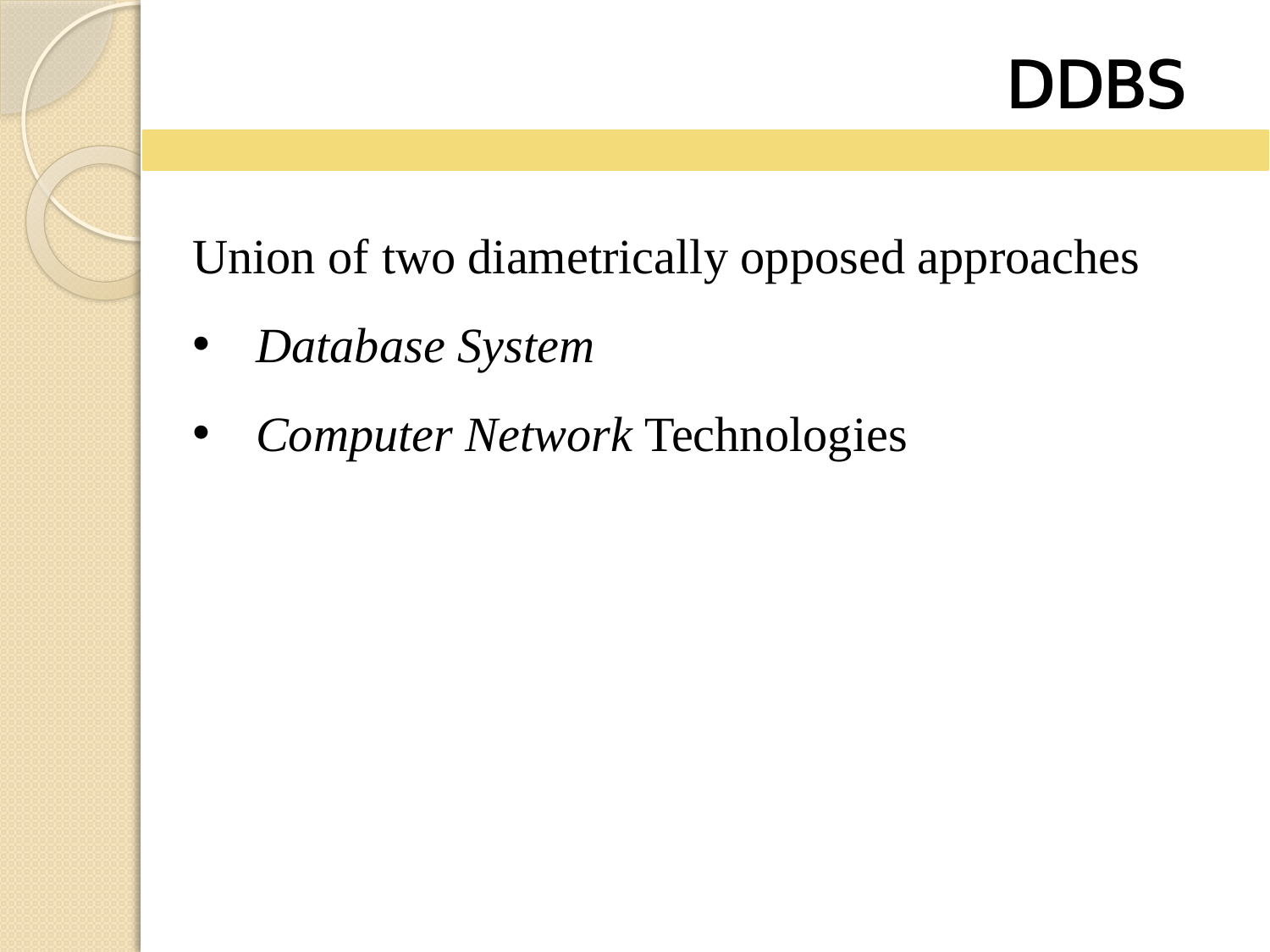

DDBS

Union of two diametrically opposed approaches
Database System
Computer Network Technologies